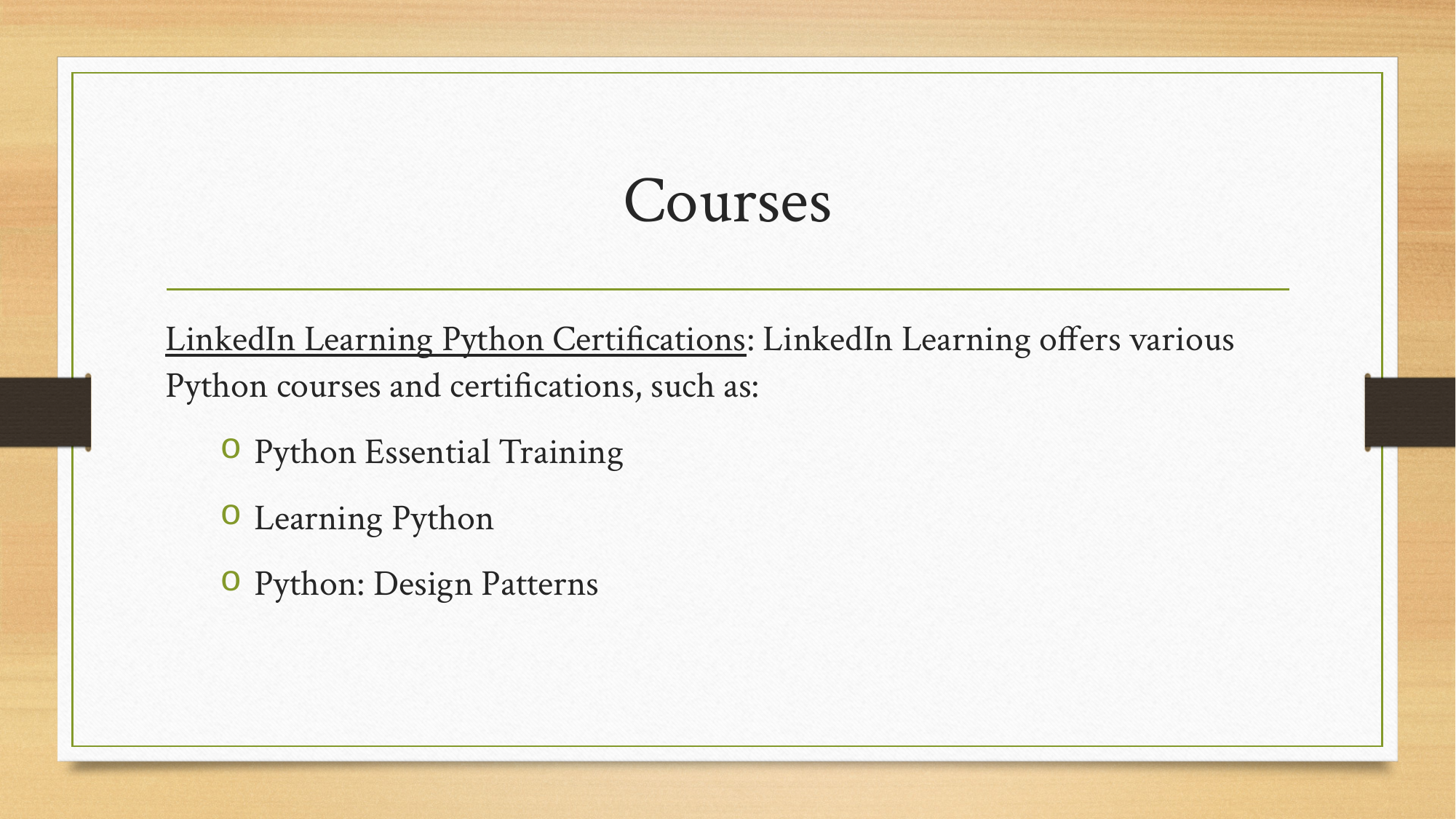

# Courses
LinkedIn Learning Python Certifications: LinkedIn Learning offers various Python courses and certifications, such as:
Python Essential Training
Learning Python
Python: Design Patterns